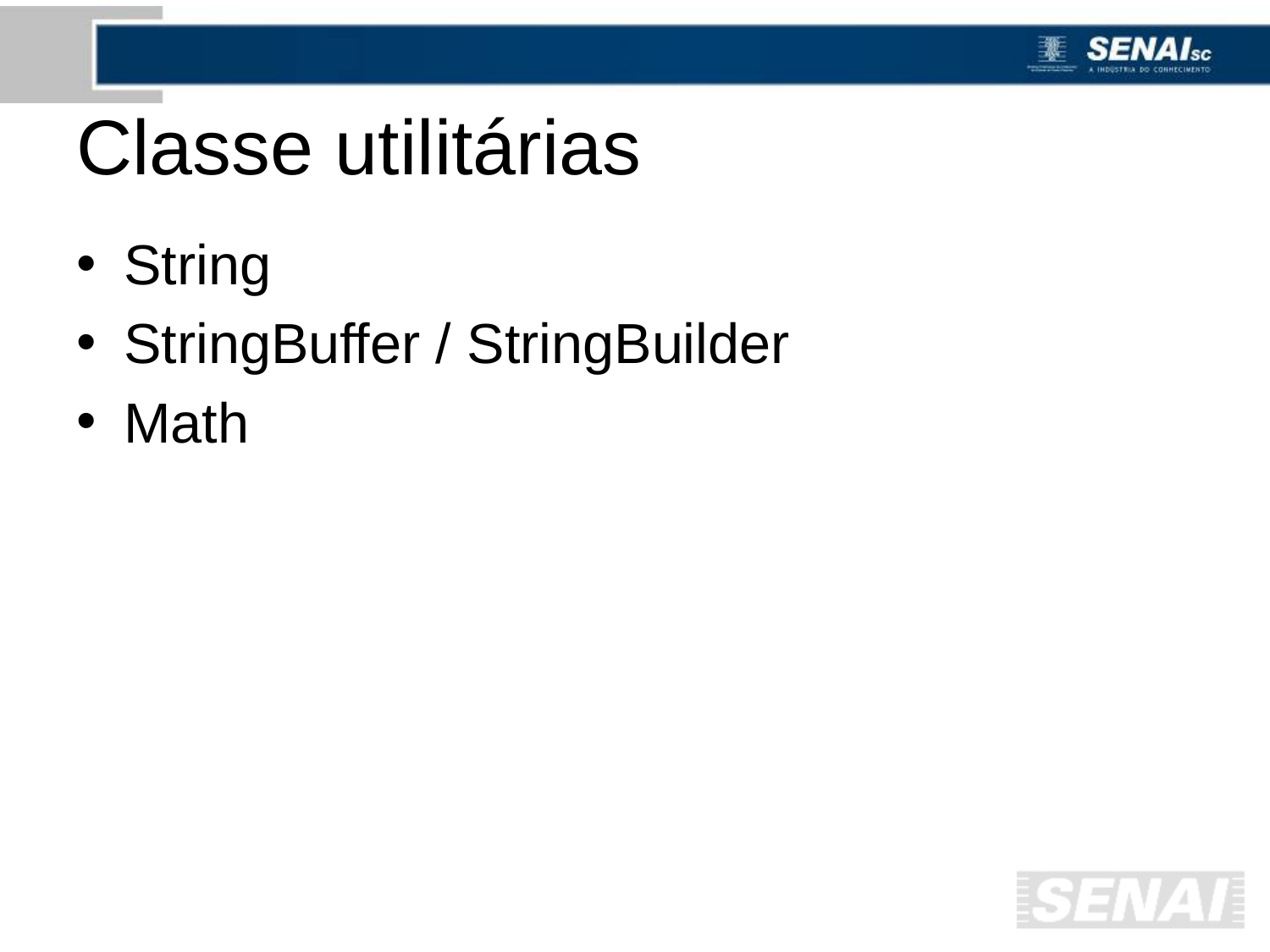

# Classe utilitárias
String
StringBuffer / StringBuilder
Math